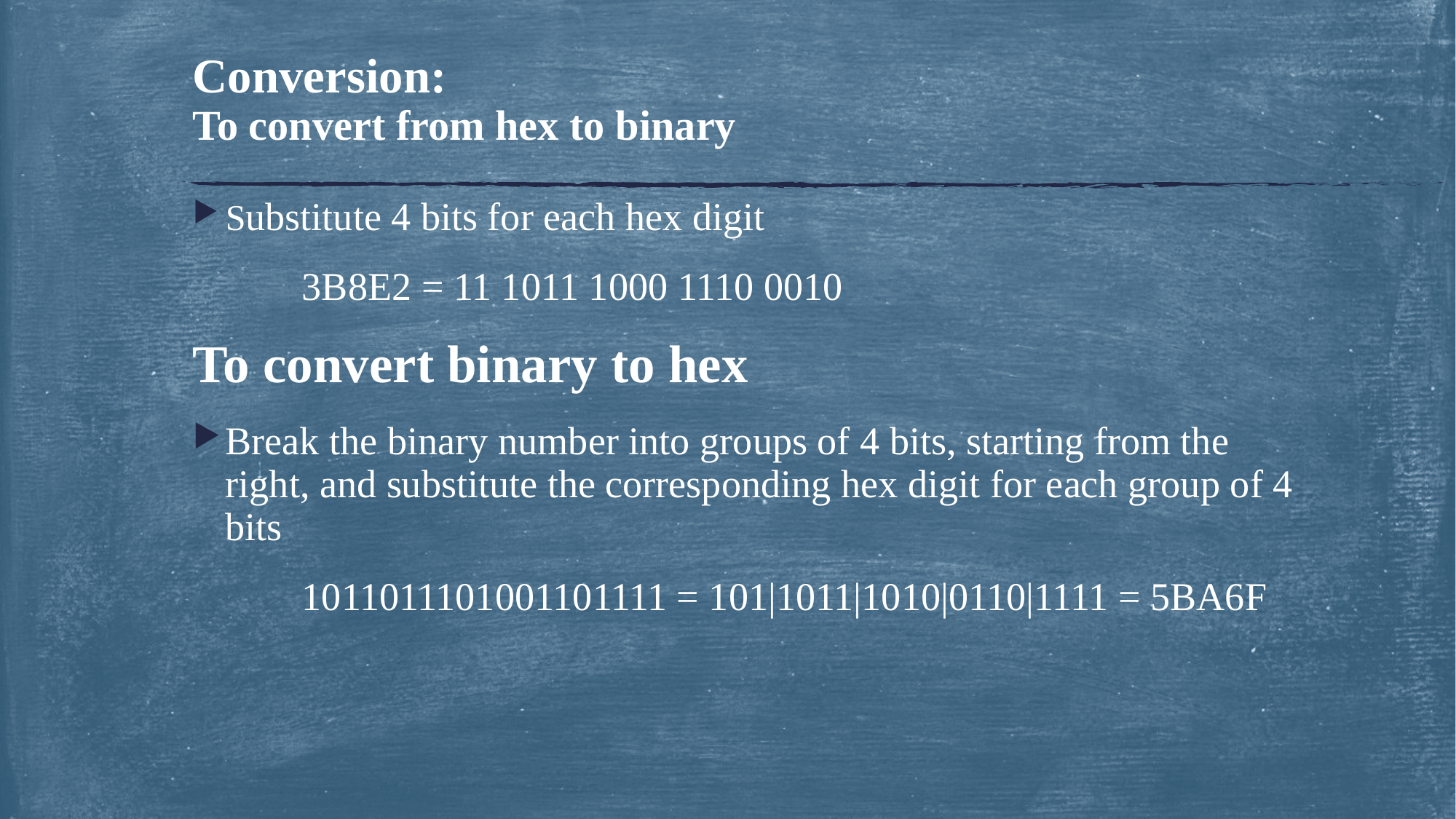

# Conversion: To convert from hex to binary
Substitute 4 bits for each hex digit
	3B8E2 = 11 1011 1000 1110 0010
To convert binary to hex
Break the binary number into groups of 4 bits, starting from the right, and substitute the corresponding hex digit for each group of 4 bits
	1011011101001101111 = 101|1011|1010|0110|1111 = 5BA6F